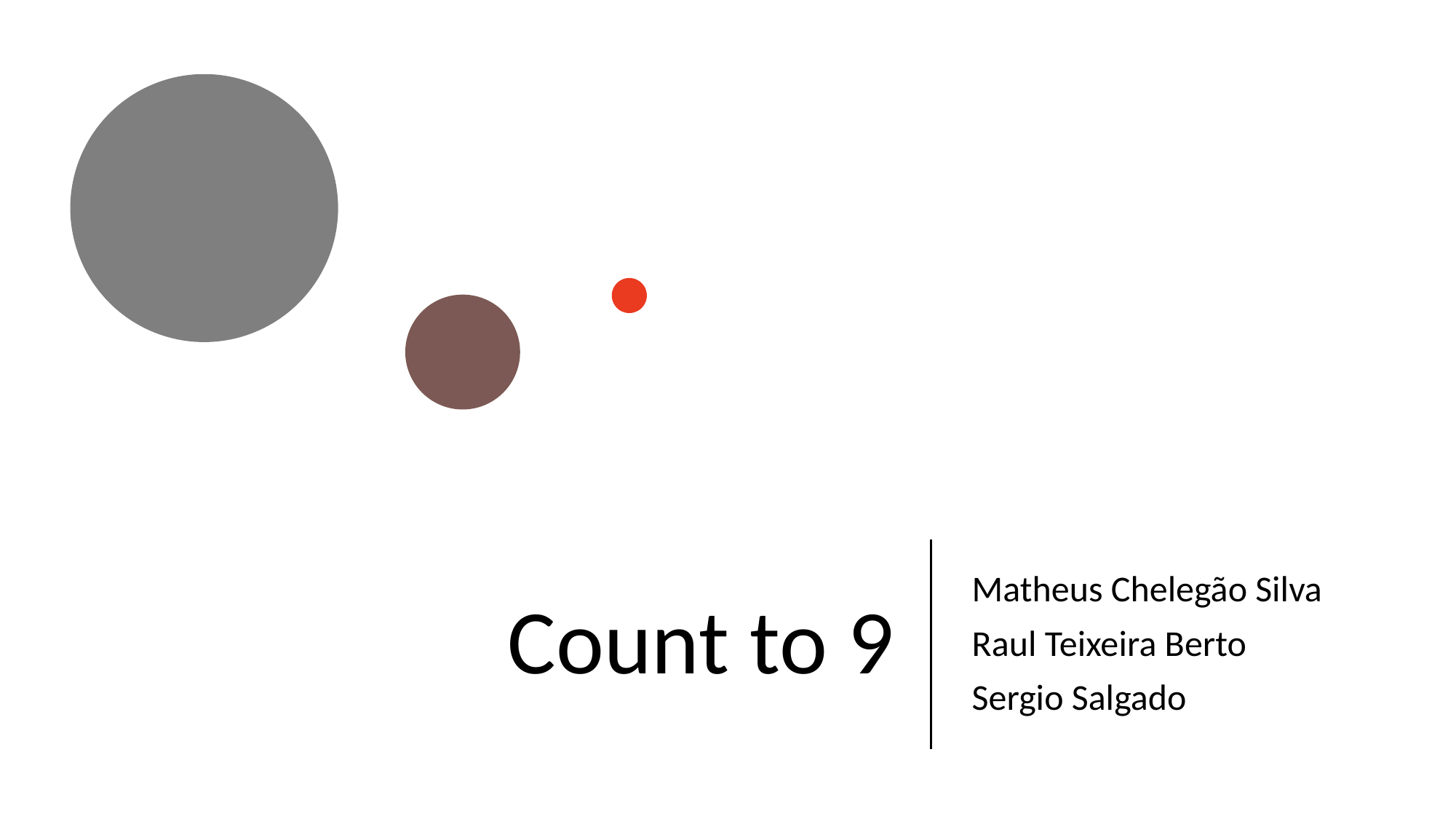

# Count to 9
Matheus Chelegão Silva
Raul Teixeira Berto
Sergio Salgado